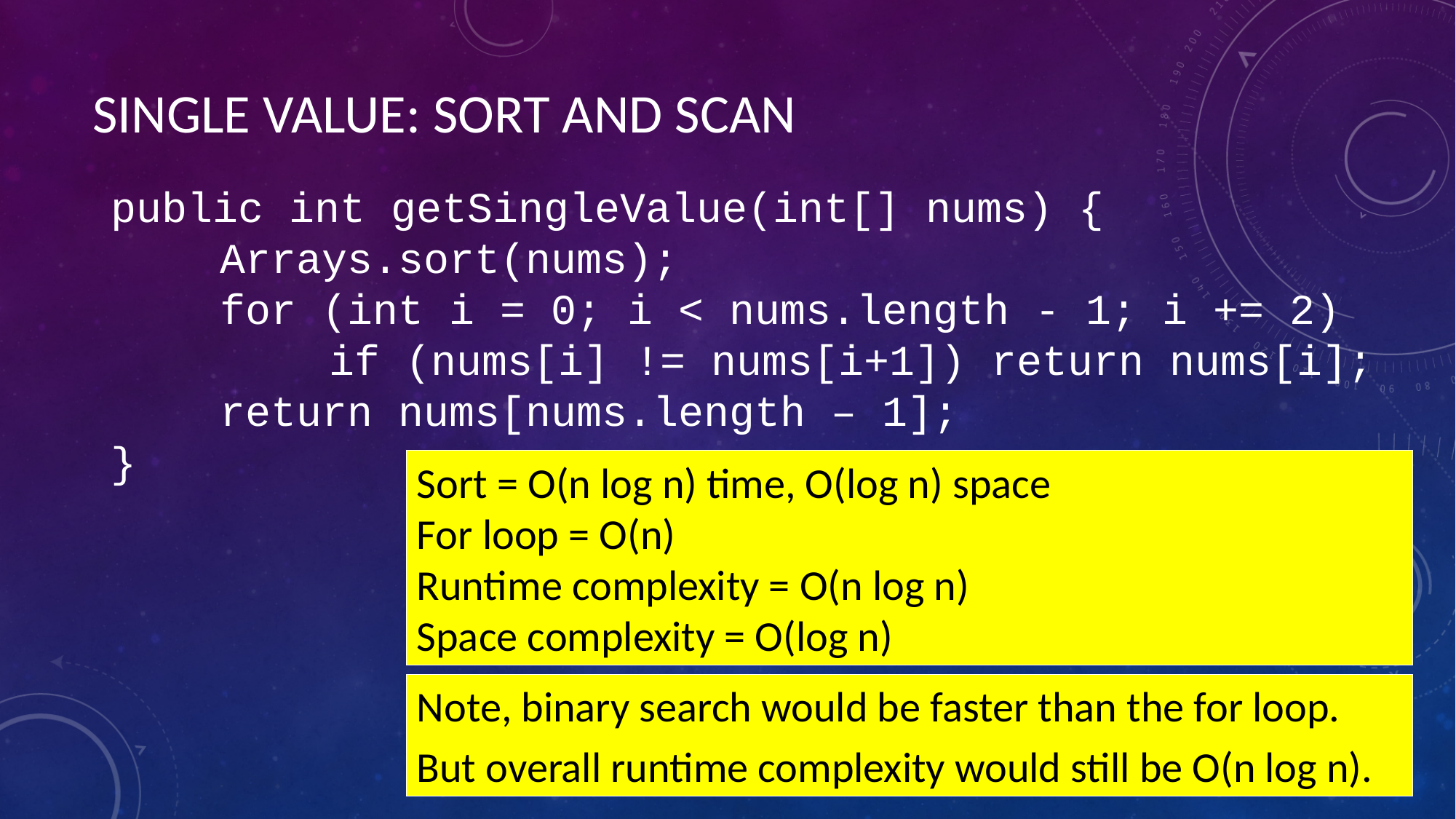

# Single Value: Sort and Scan
public int getSingleValue(int[] nums) {
	Arrays.sort(nums);
	for (int i = 0; i < nums.length - 1; i += 2)
		if (nums[i] != nums[i+1]) return nums[i];
	return nums[nums.length – 1];
}
Sort = O(n log n) time, O(log n) space
For loop = O(n)
Runtime complexity = O(n log n)
Space complexity = O(log n)
Note, binary search would be faster than the for loop.
But overall runtime complexity would still be O(n log n).